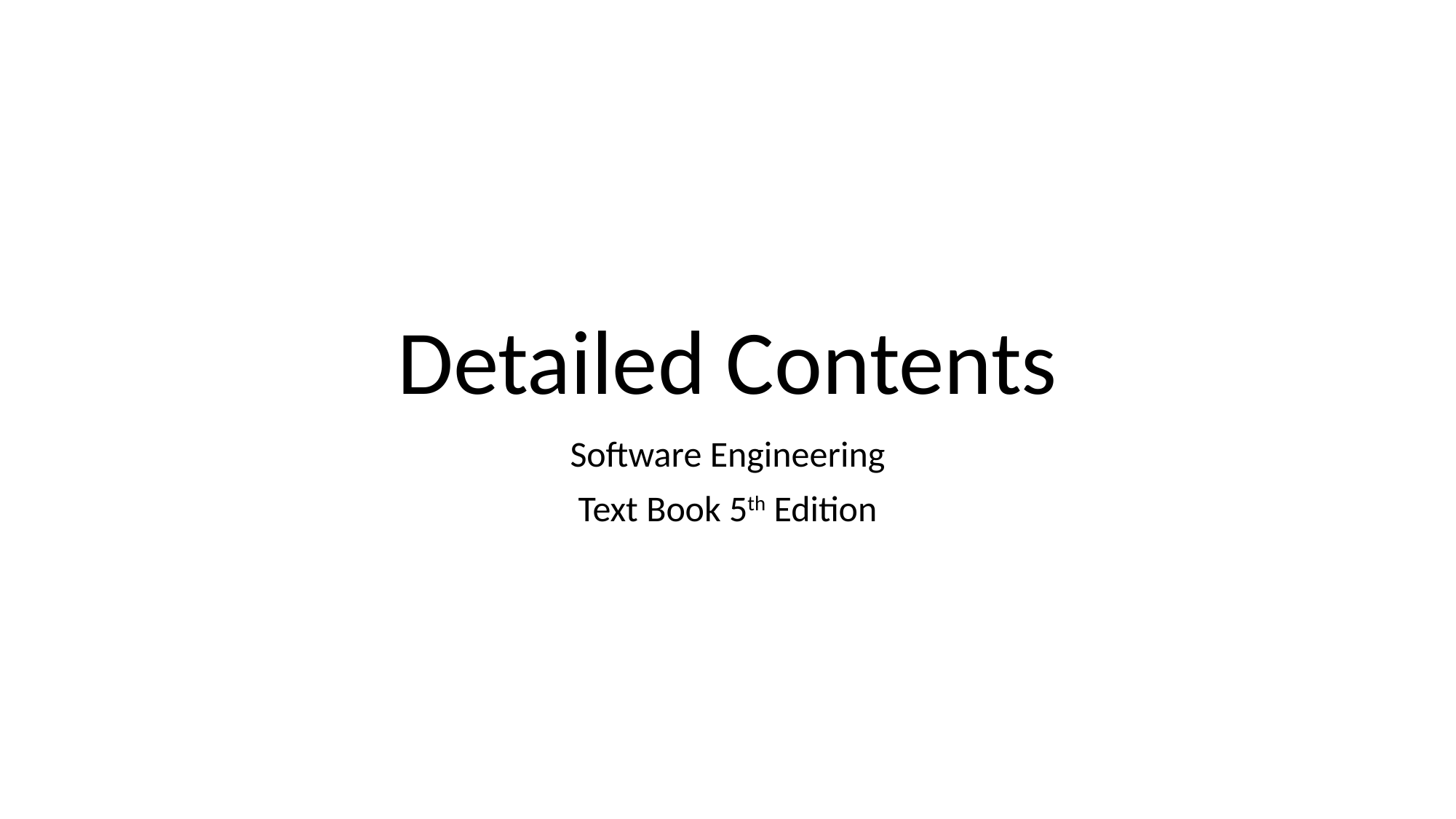

# Detailed Contents
Software Engineering
Text Book 5th Edition